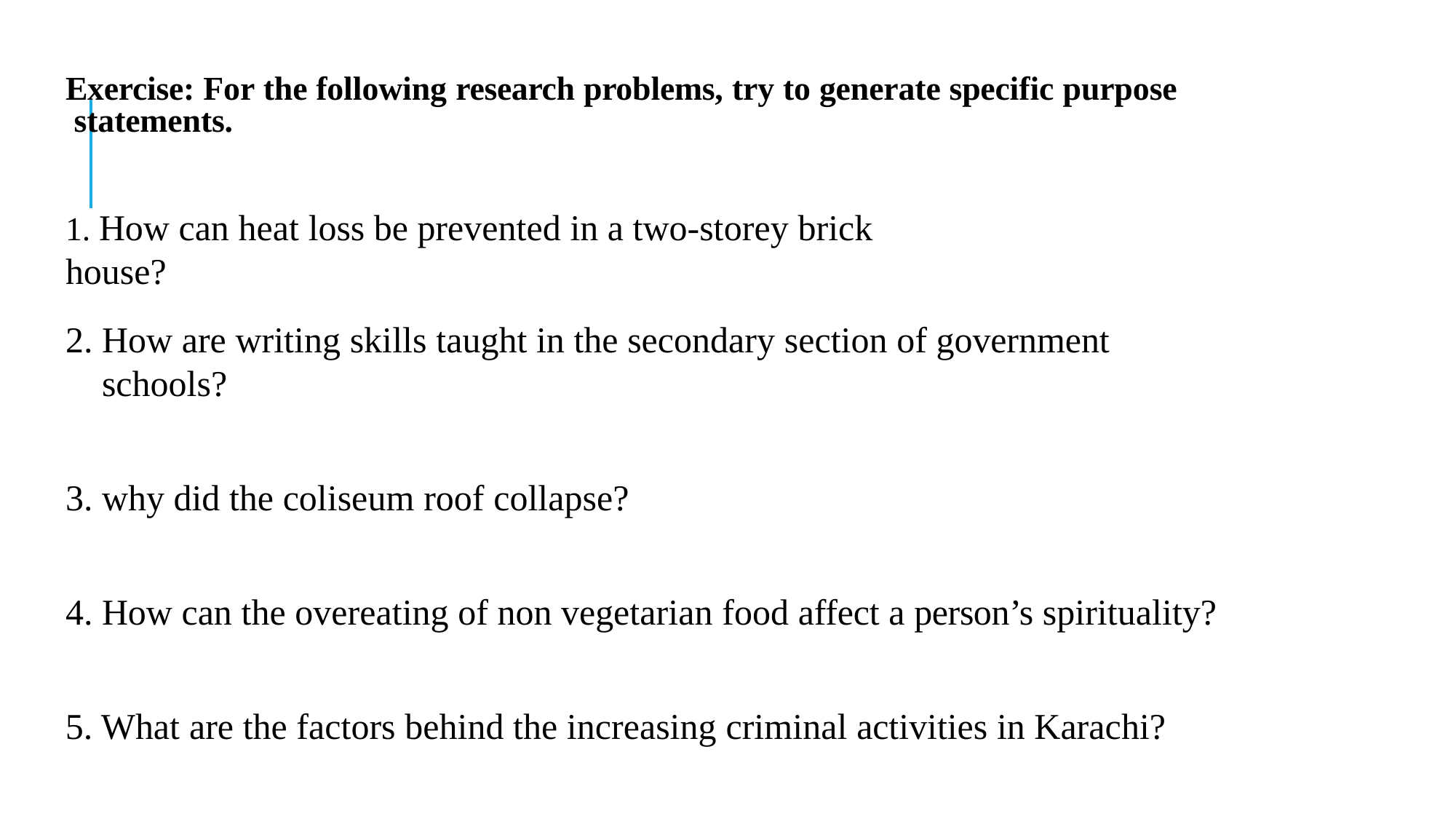

Exercise: For the following research problems, try to generate specific purpose  statements.
# 1. How can heat loss be prevented in a two-storey brick house?
How are writing skills taught in the secondary section of government schools?

why did the coliseum roof collapse?

How can the overeating of non vegetarian food affect a person’s spirituality?

What are the factors behind the increasing criminal activities in Karachi?